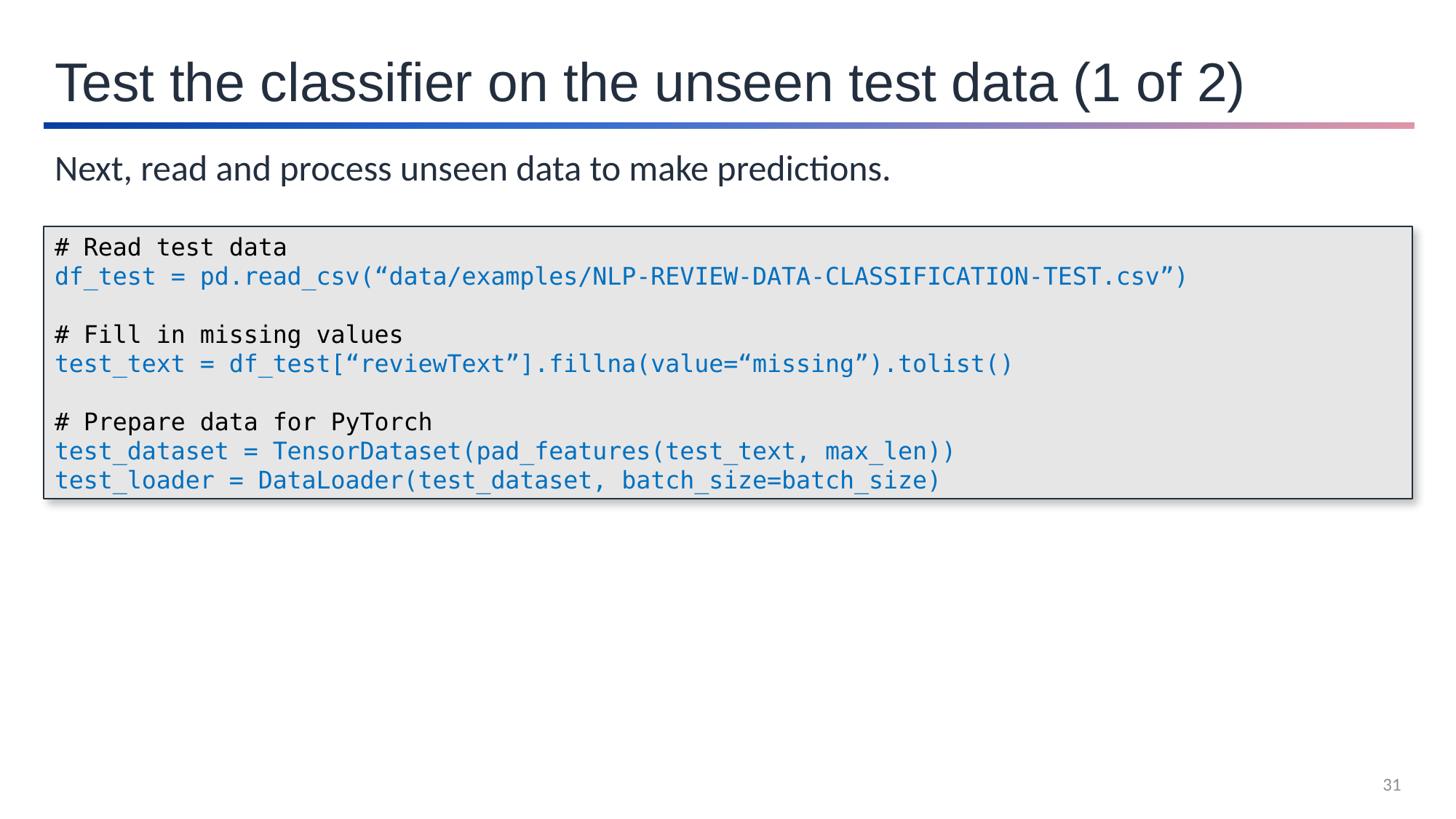

Test the classifier on the unseen test data (1 of 2)
Next, read and process unseen data to make predictions.
# Read test data
df_test = pd.read_csv(“data/examples/NLP-REVIEW-DATA-CLASSIFICATION-TEST.csv”)

# Fill in missing values
test_text = df_test[“reviewText”].fillna(value=“missing”).tolist()

# Prepare data for PyTorch
test_dataset = TensorDataset(pad_features(test_text, max_len))
test_loader = DataLoader(test_dataset, batch_size=batch_size)
31